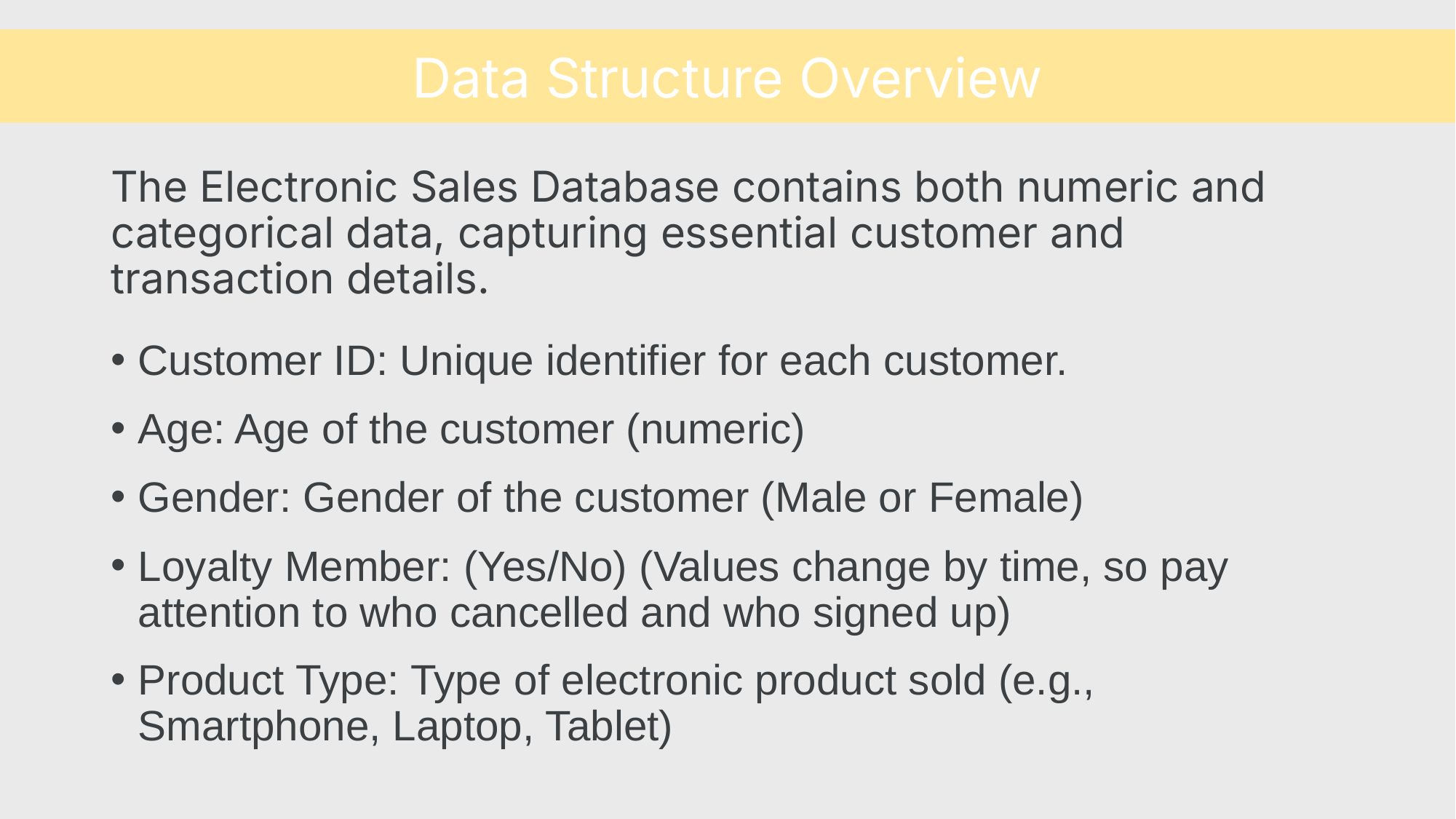

Data Structure Overview
#
The Electronic Sales Database contains both numeric and categorical data, capturing essential customer and transaction details.
Customer ID: Unique identifier for each customer.
Age: Age of the customer (numeric)
Gender: Gender of the customer (Male or Female)
Loyalty Member: (Yes/No) (Values change by time, so pay attention to who cancelled and who signed up)
Product Type: Type of electronic product sold (e.g., Smartphone, Laptop, Tablet)